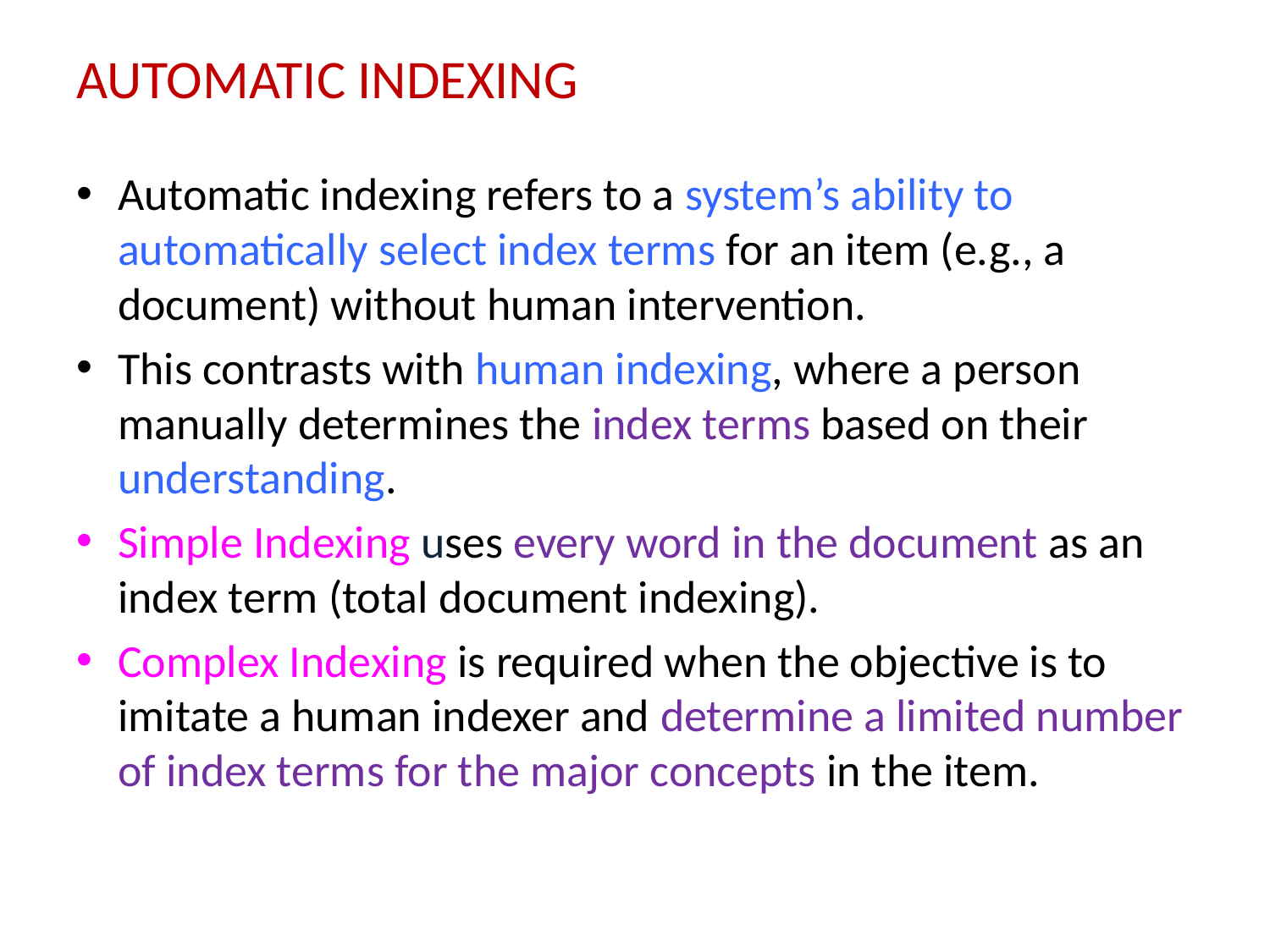

# AUTOMATIC INDEXING
Automatic indexing refers to a system’s ability to automatically select index terms for an item (e.g., a document) without human intervention.
This contrasts with human indexing, where a person manually determines the index terms based on their understanding.
Simple Indexing uses every word in the document as an index term (total document indexing).
Complex Indexing is required when the objective is to imitate a human indexer and determine a limited number of index terms for the major concepts in the item.